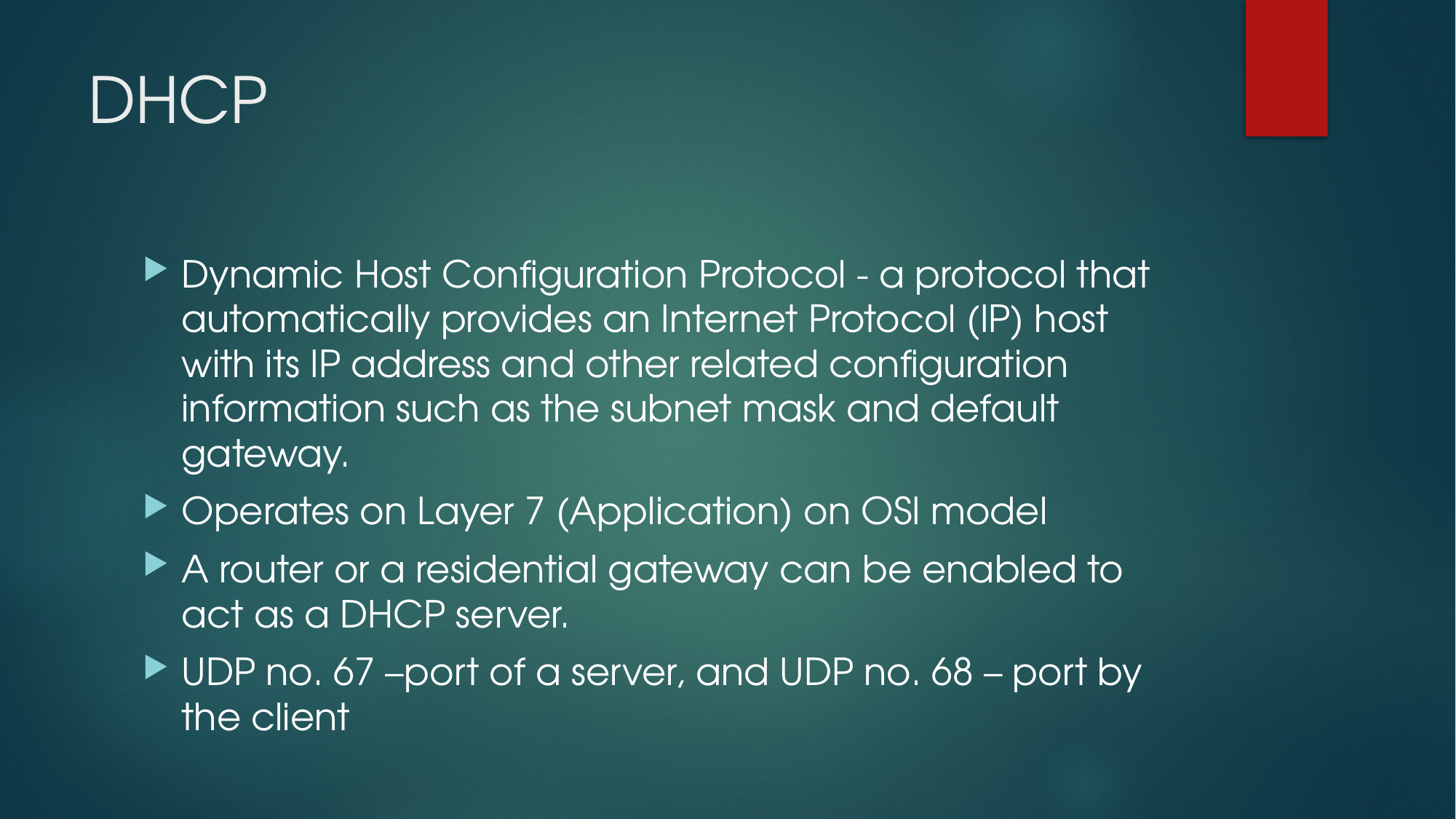

# DHCP
Dynamic Host Configuration Protocol - a protocol that automatically provides an Internet Protocol (IP) host with its IP address and other related configuration information such as the subnet mask and default gateway.
Operates on Layer 7 (Application) on OSI model
A router or a residential gateway can be enabled to act as a DHCP server.
UDP no. 67 –port of a server, and UDP no. 68 – port by the client